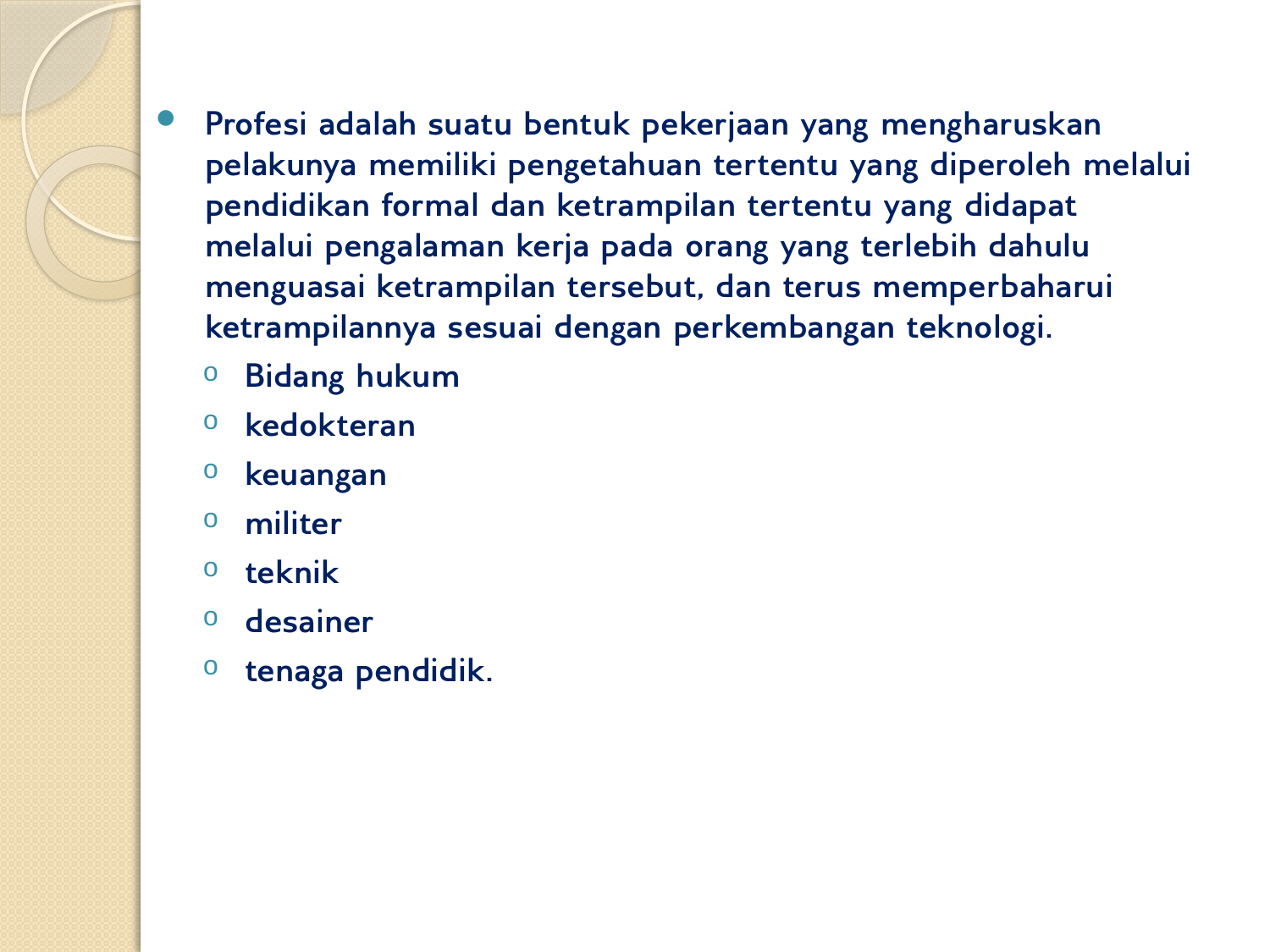

Profesi adalah suatu bentuk pekerjaan yang mengharuskan pelakunya memiliki pengetahuan tertentu yang diperoleh melalui pendidikan formal dan ketrampilan tertentu yang didapat melalui pengalaman kerja pada orang yang terlebih dahulu menguasai ketrampilan tersebut, dan terus memperbaharui ketrampilannya sesuai dengan perkembangan teknologi.
Bidang hukum
kedokteran
keuangan
militer
teknik
desainer
tenaga pendidik.